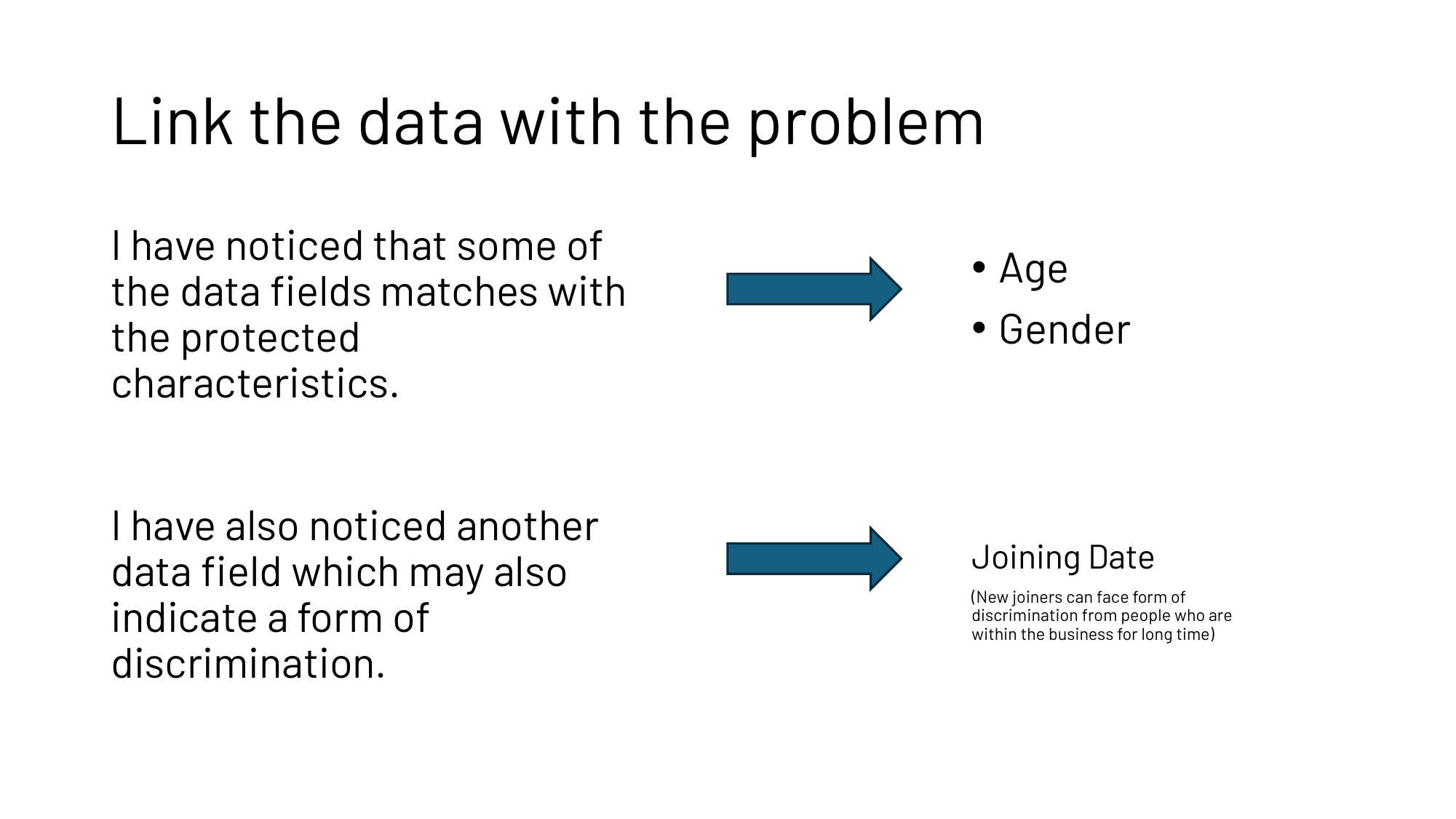

# Link the data with the problem
I have noticed that some of the data fields matches with the protected characteristics.
Age
Gender

I have also noticed another data field which may also indicate a form of discrimination.

Joining Date
(New joiners can face form of discrimination from people who are within the business for long time)